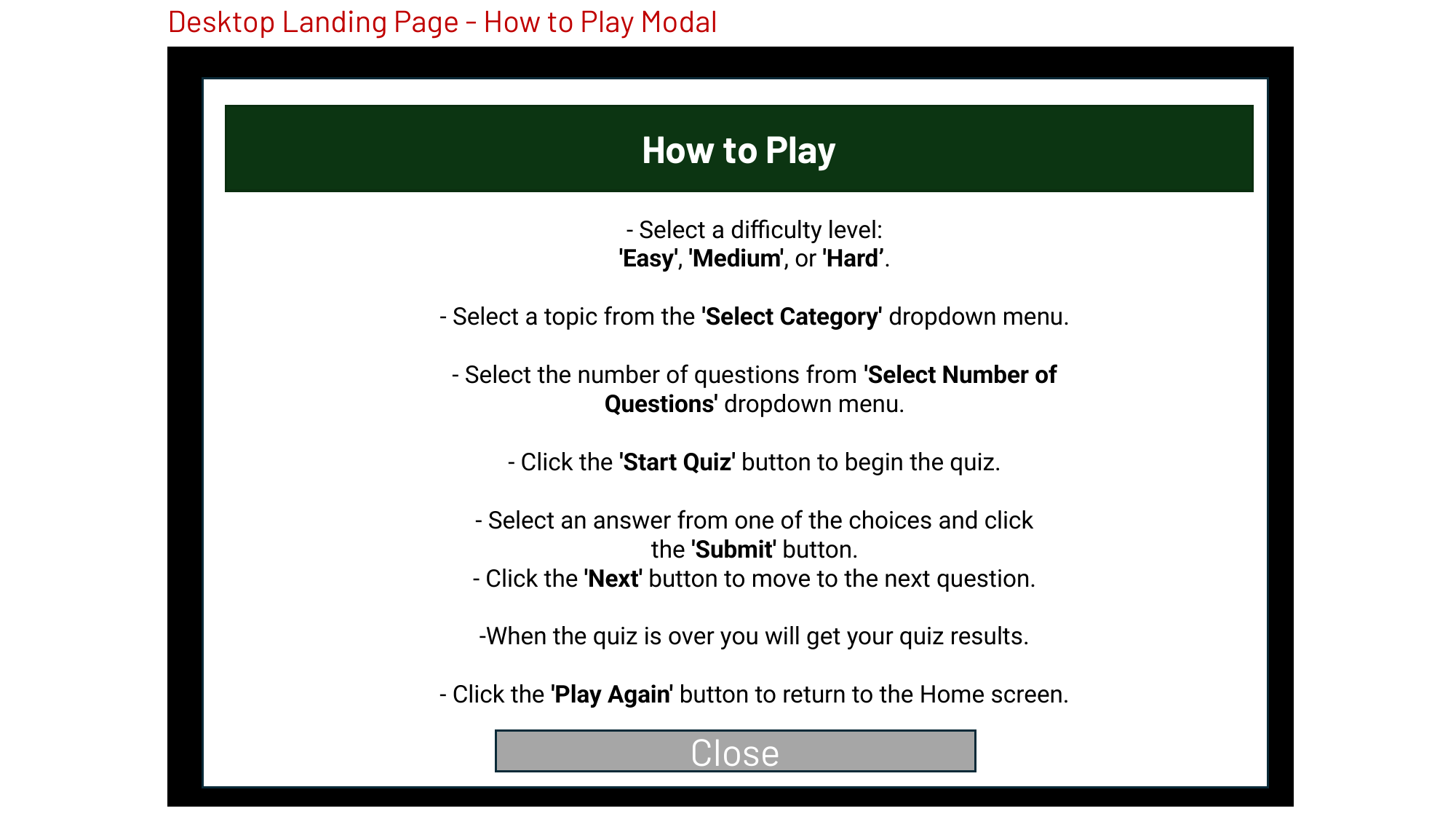

Desktop Landing Page - How to Play Modal

How to Play
- Select a difficulty level:
'Easy', 'Medium', or 'Hard’.

- Select a topic from the 'Select Category' dropdown menu.

- Select the number of questions from 'Select Number of Questions' dropdown menu.

- Click the 'Start Quiz' button to begin the quiz.

- Select an answer from one of the choices and click the 'Submit' button.
- Click the 'Next' button to move to the next question.

-When the quiz is over you will get your quiz results.

- Click the 'Play Again' button to return to the Home screen.
Close